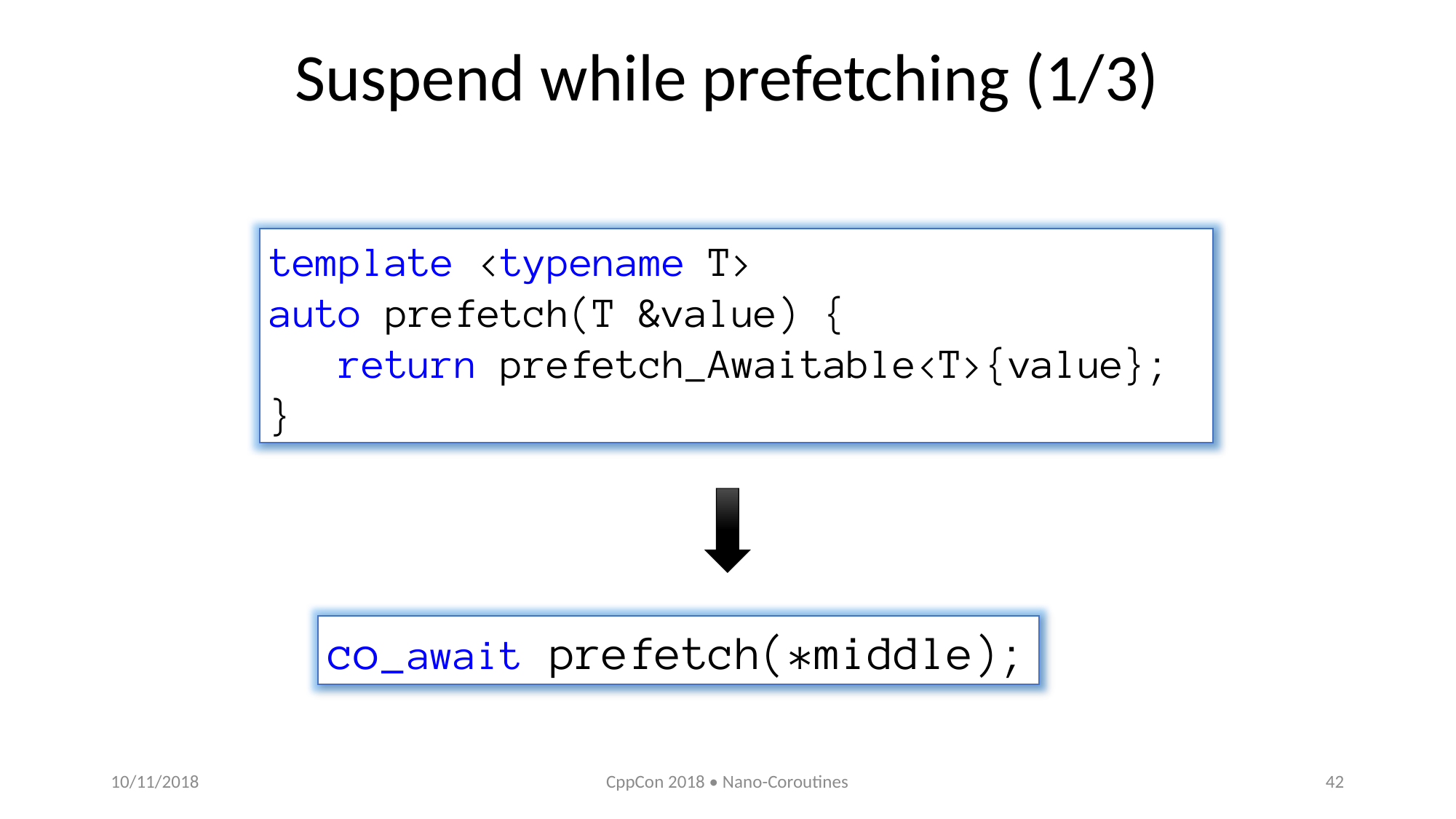

# Suspend while prefetching (1/3)
template <typename T>
auto prefetch(T &value) {
   return prefetch_Awaitable<T>{value};
}

co_await prefetch(*middle);
10/11/2018
CppCon 2018 • Nano-Coroutines
42